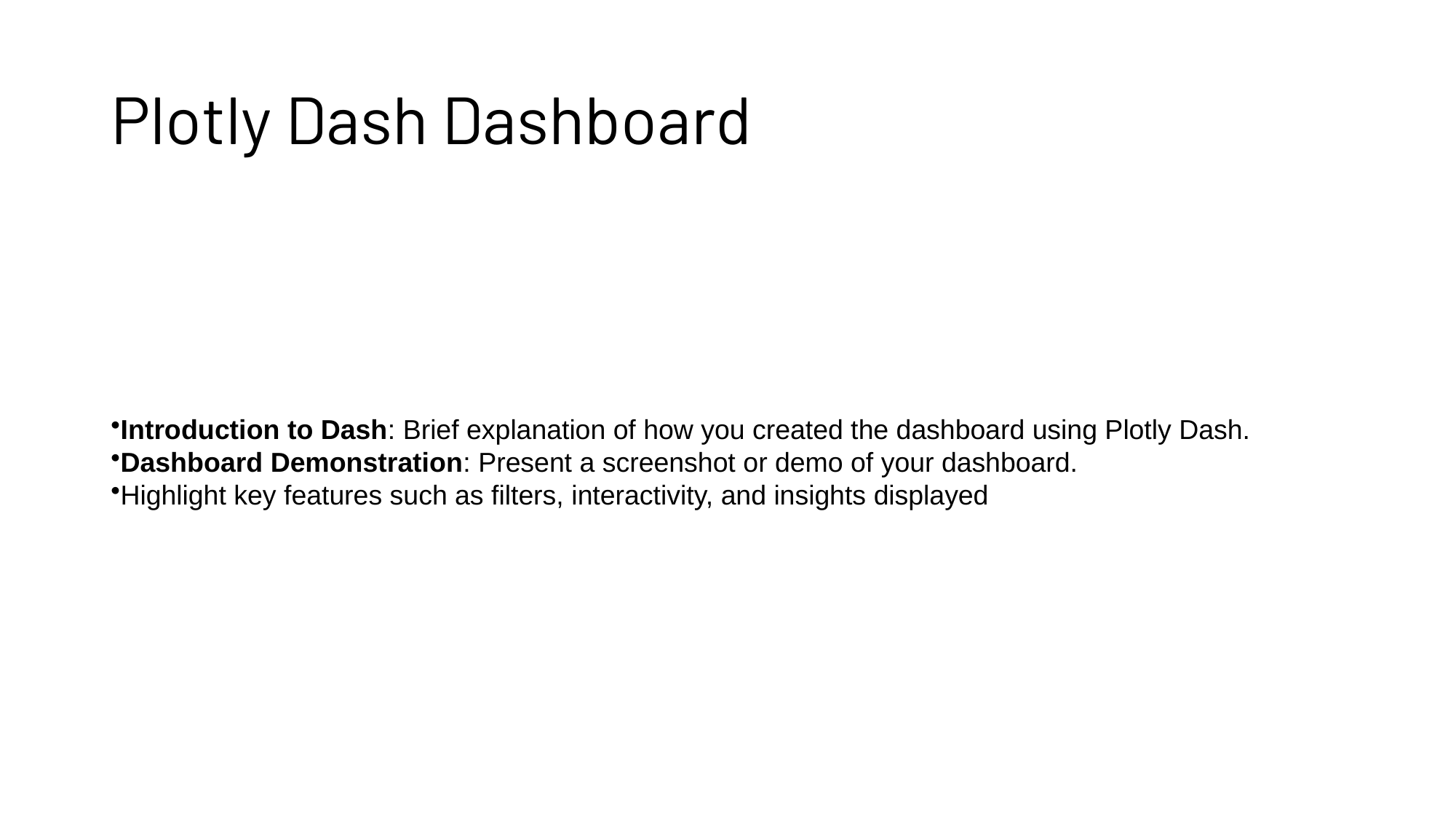

# Plotly Dash Dashboard
Introduction to Dash: Brief explanation of how you created the dashboard using Plotly Dash.
Dashboard Demonstration: Present a screenshot or demo of your dashboard.
Highlight key features such as filters, interactivity, and insights displayed